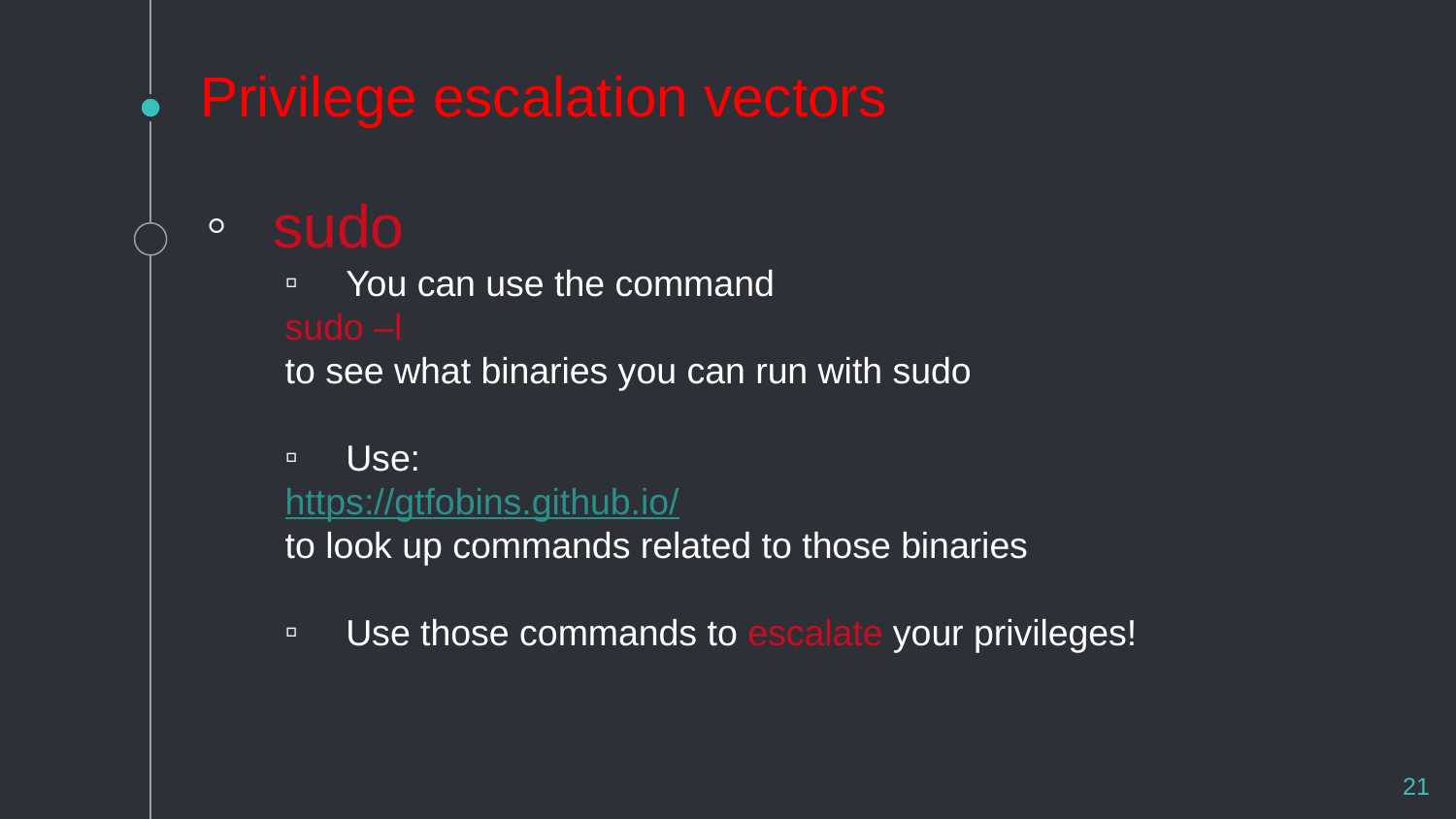

# Privilege escalation vectors
sudo
You can use the command
sudo –l
to see what binaries you can run with sudo

Use:
https://gtfobins.github.io/
to look up commands related to those binaries

Use those commands to escalate your privileges!
21